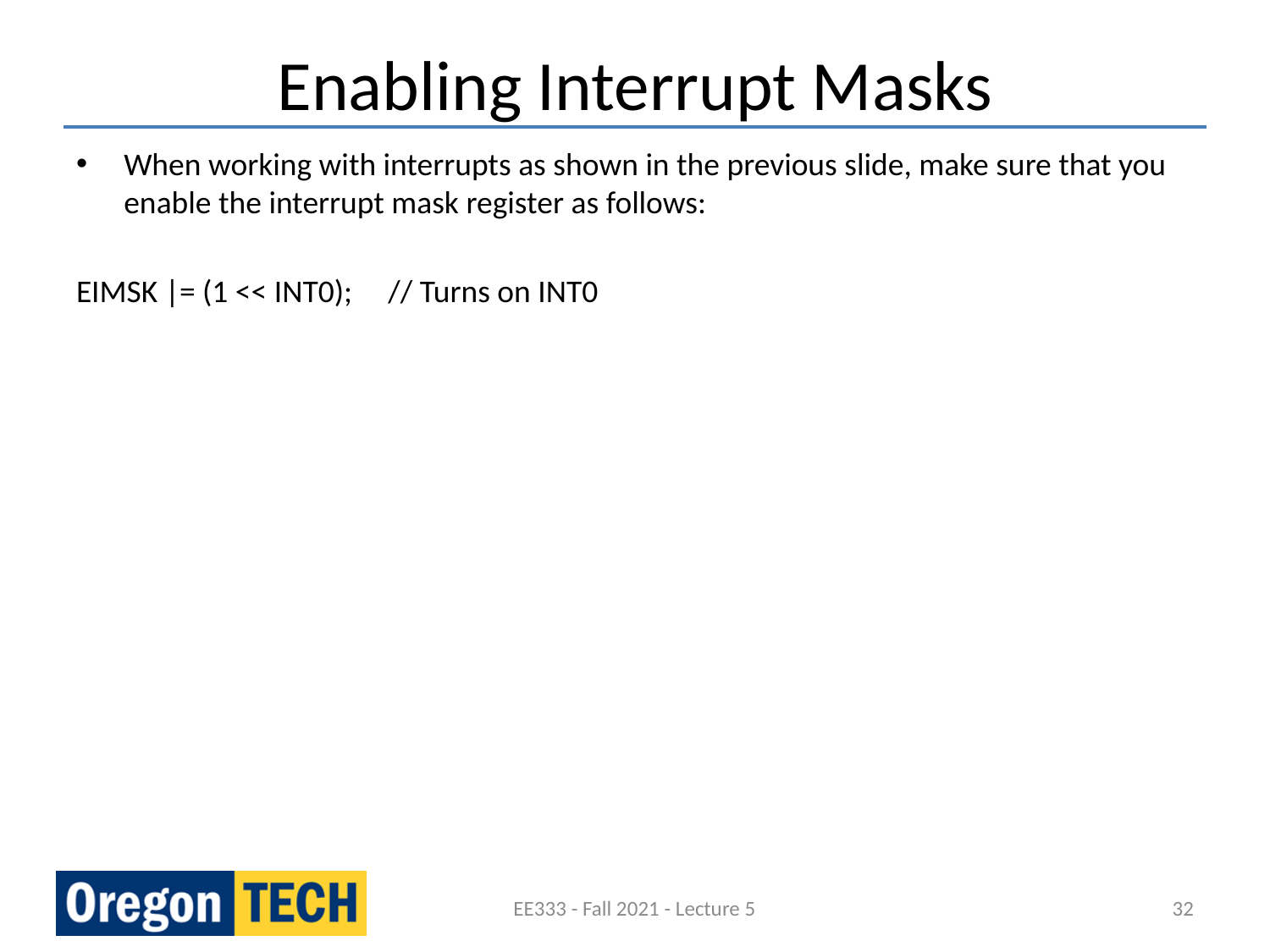

# Enabling Interrupt Masks
When working with interrupts as shown in the previous slide, make sure that you enable the interrupt mask register as follows:

EIMSK |= (1 << INT0);     // Turns on INT0
EE333 - Fall 2021 - Lecture 5
32